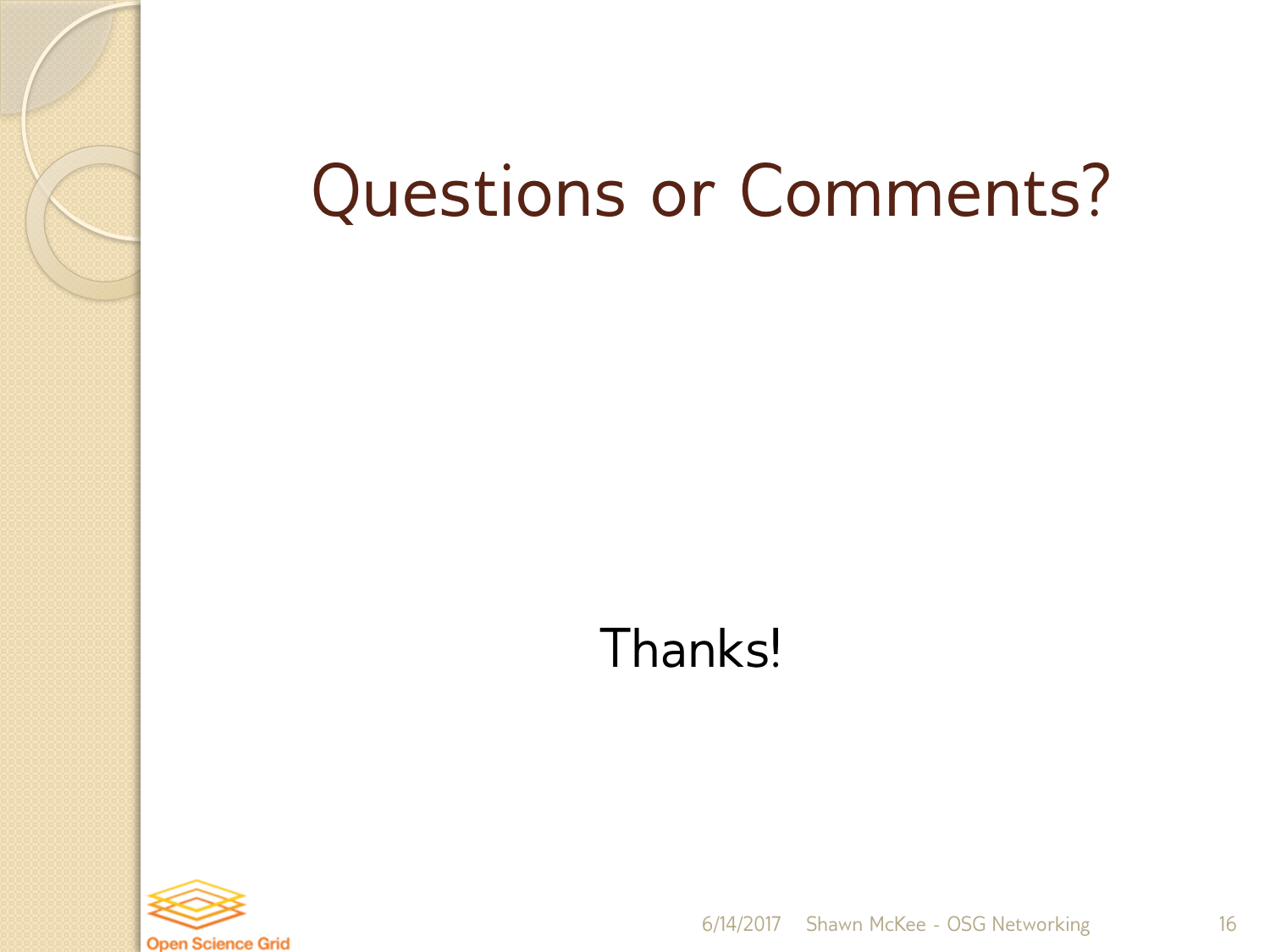

# Questions or Comments?

Thanks!
6/14/2017
Shawn McKee - OSG Networking
16